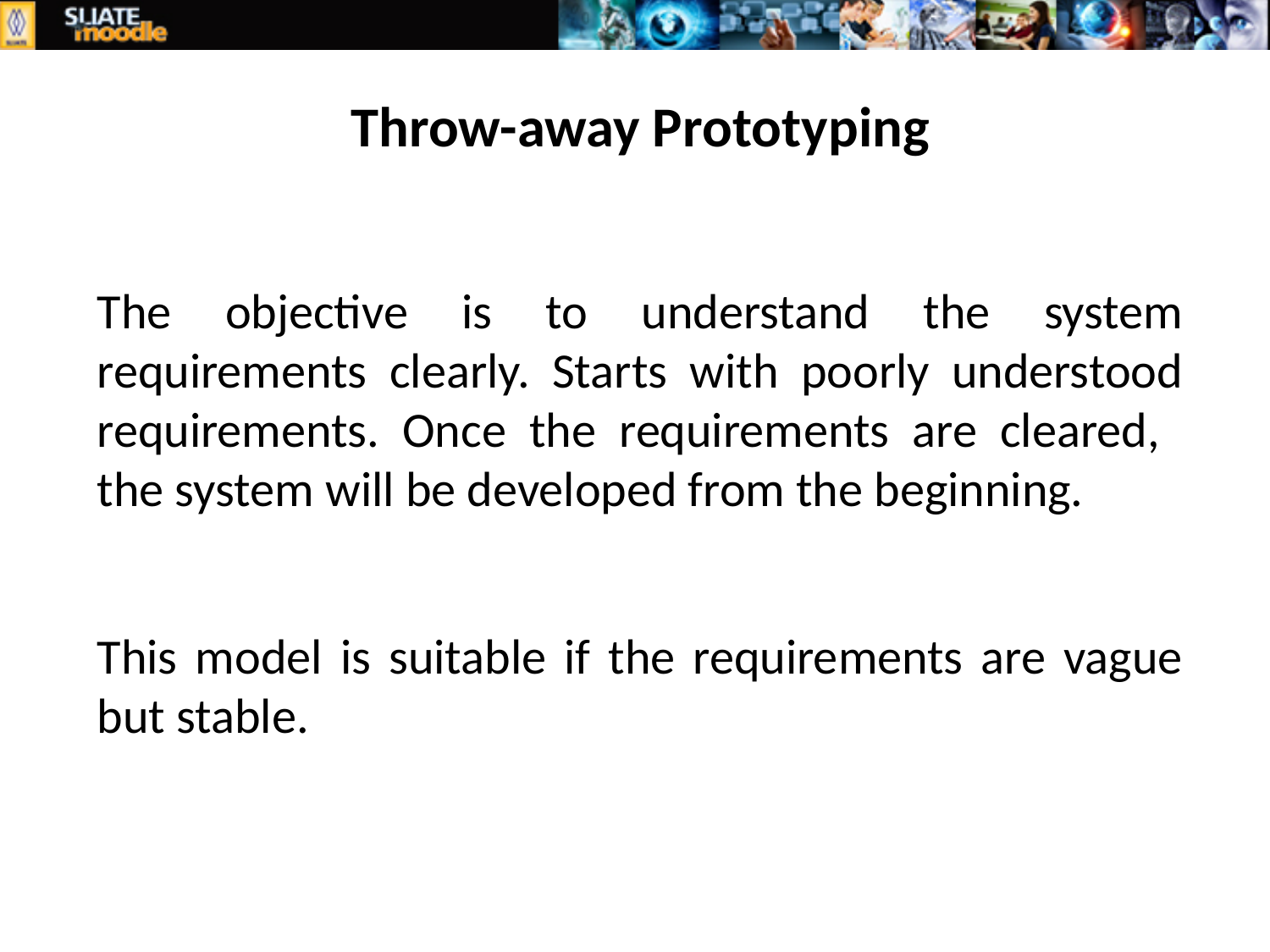

Throw-away Prototyping

The objective is to understand the system requirements clearly. Starts with poorly understood requirements. Once the requirements are cleared,  the system will be developed from the beginning.

This model is suitable if the requirements are vague but stable.